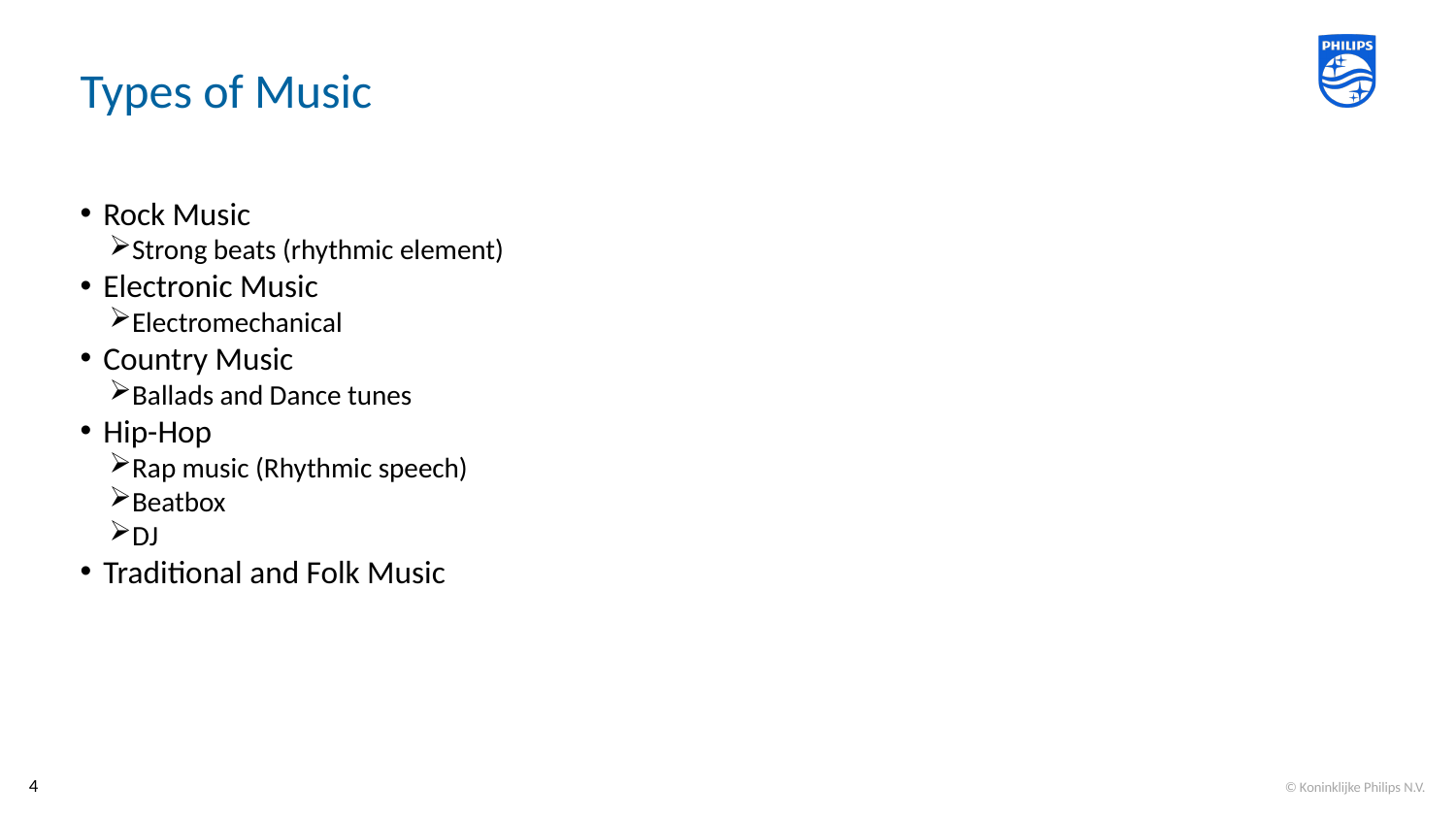

# Types of Music
Rock Music
Strong beats (rhythmic element)
Electronic Music
Electromechanical
Country Music
Ballads and Dance tunes
Hip-Hop
Rap music (Rhythmic speech)
Beatbox
DJ
Traditional and Folk Music
4